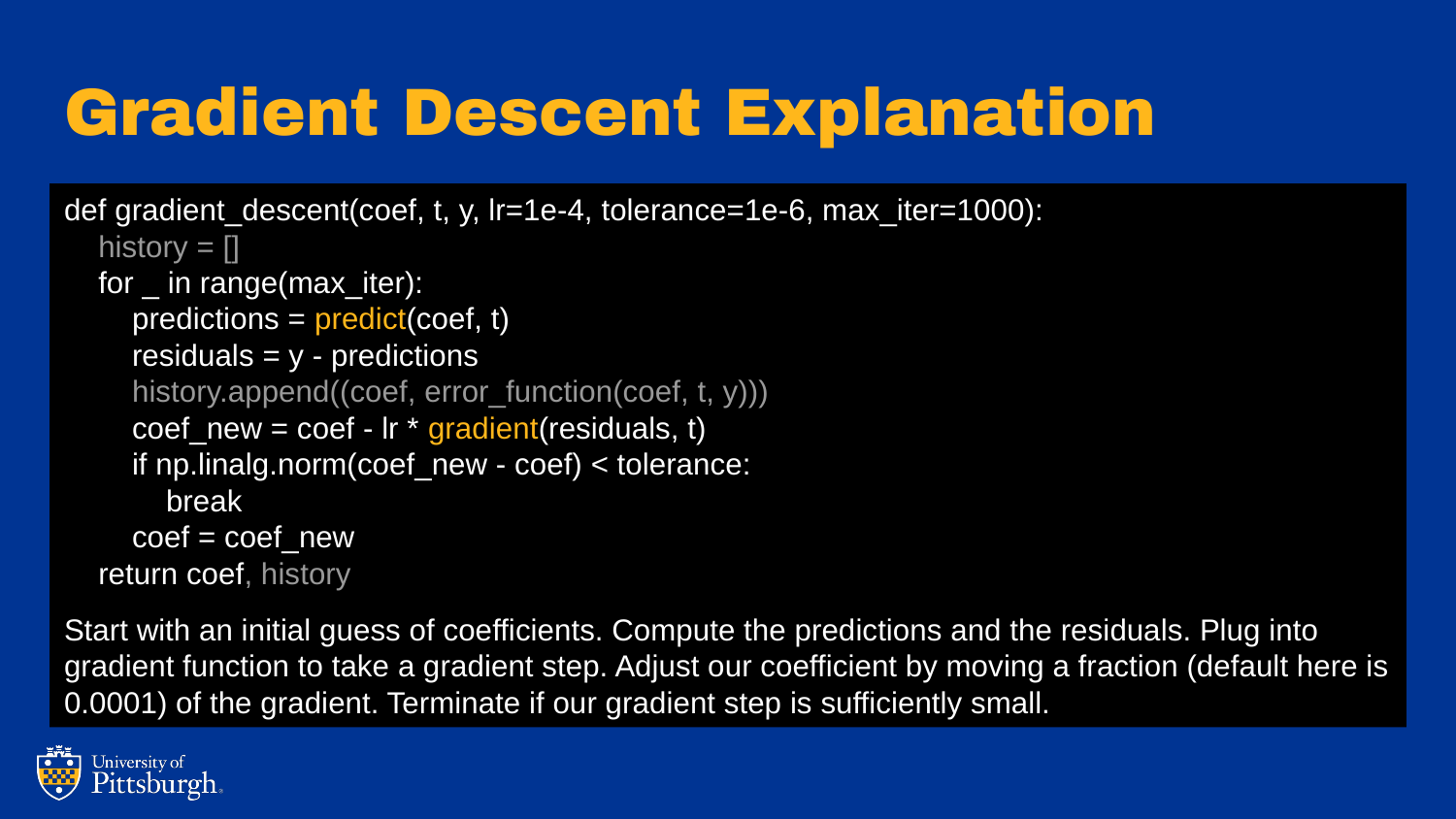

# Gradient Descent Explanation
def gradient_descent(coef, t, y, lr=1e-4, tolerance=1e-6, max_iter=1000):
    history = []
    for _ in range(max_iter):
        predictions = predict(coef, t)
        residuals = y - predictions
        history.append((coef, error_function(coef, t, y)))
        coef_new = coef - lr * gradient(residuals, t)
        if np.linalg.norm(coef_new - coef) < tolerance:
            break
        coef = coef_new
    return coef, history
Start with an initial guess of coefficients. Compute the predictions and the residuals. Plug into gradient function to take a gradient step. Adjust our coefficient by moving a fraction (default here is 0.0001) of the gradient. Terminate if our gradient step is sufficiently small.